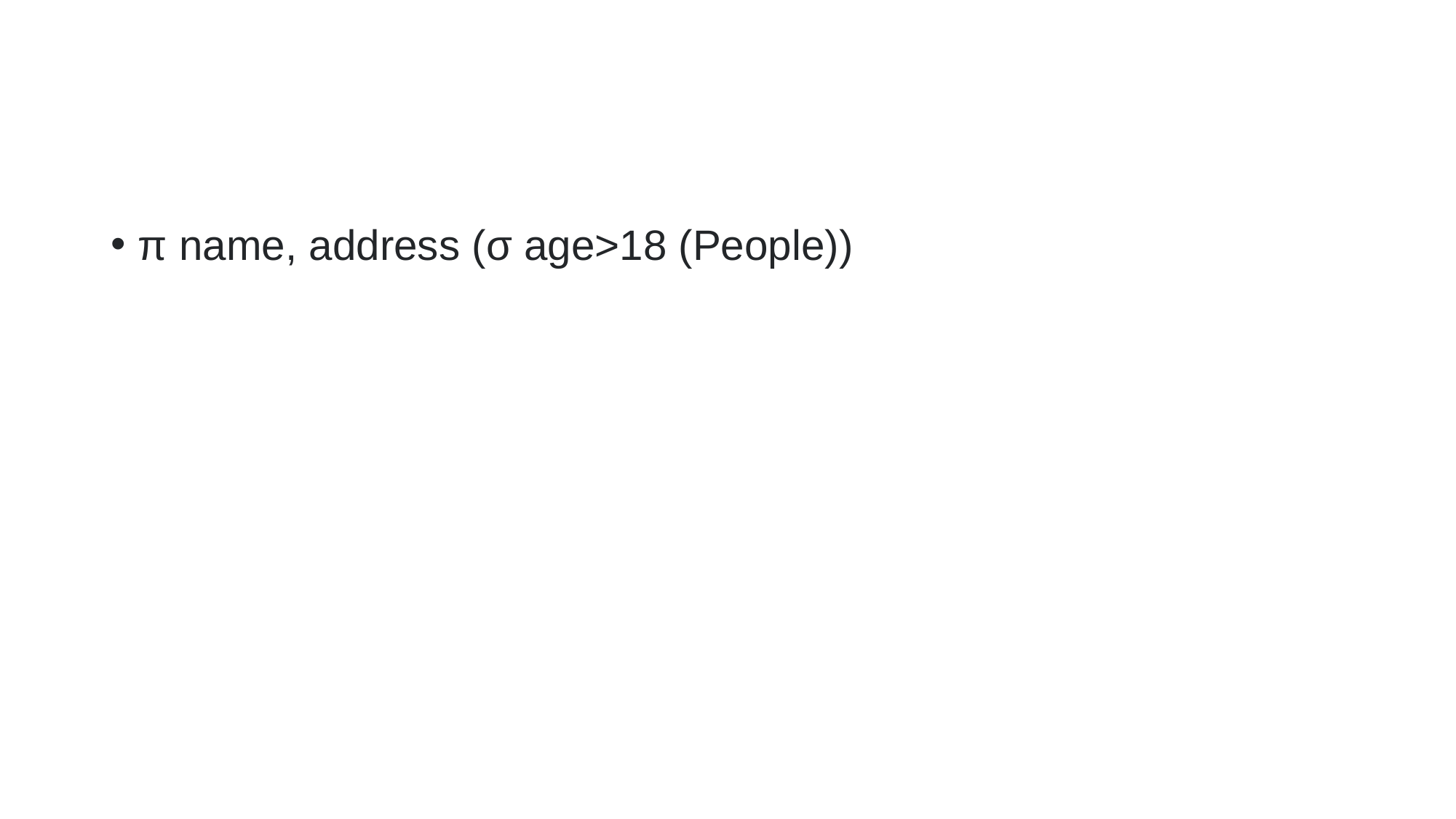

#
π name, address (σ age>18 (People))